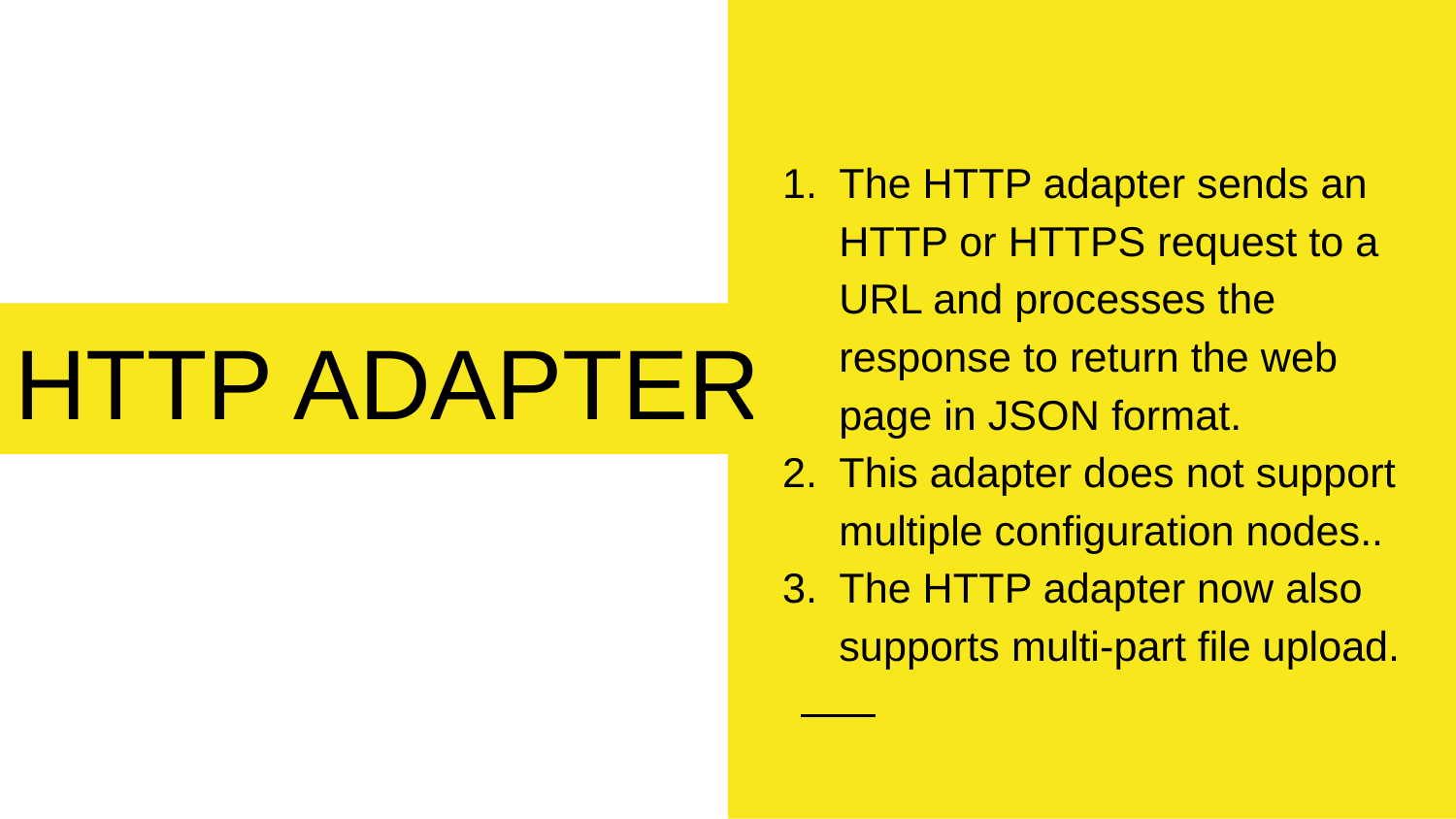

The HTTP adapter sends an HTTP or HTTPS request to a URL and processes the response to return the web page in JSON format.
This adapter does not support multiple configuration nodes..
The HTTP adapter now also supports multi-part file upload.
# HTTP ADAPTER